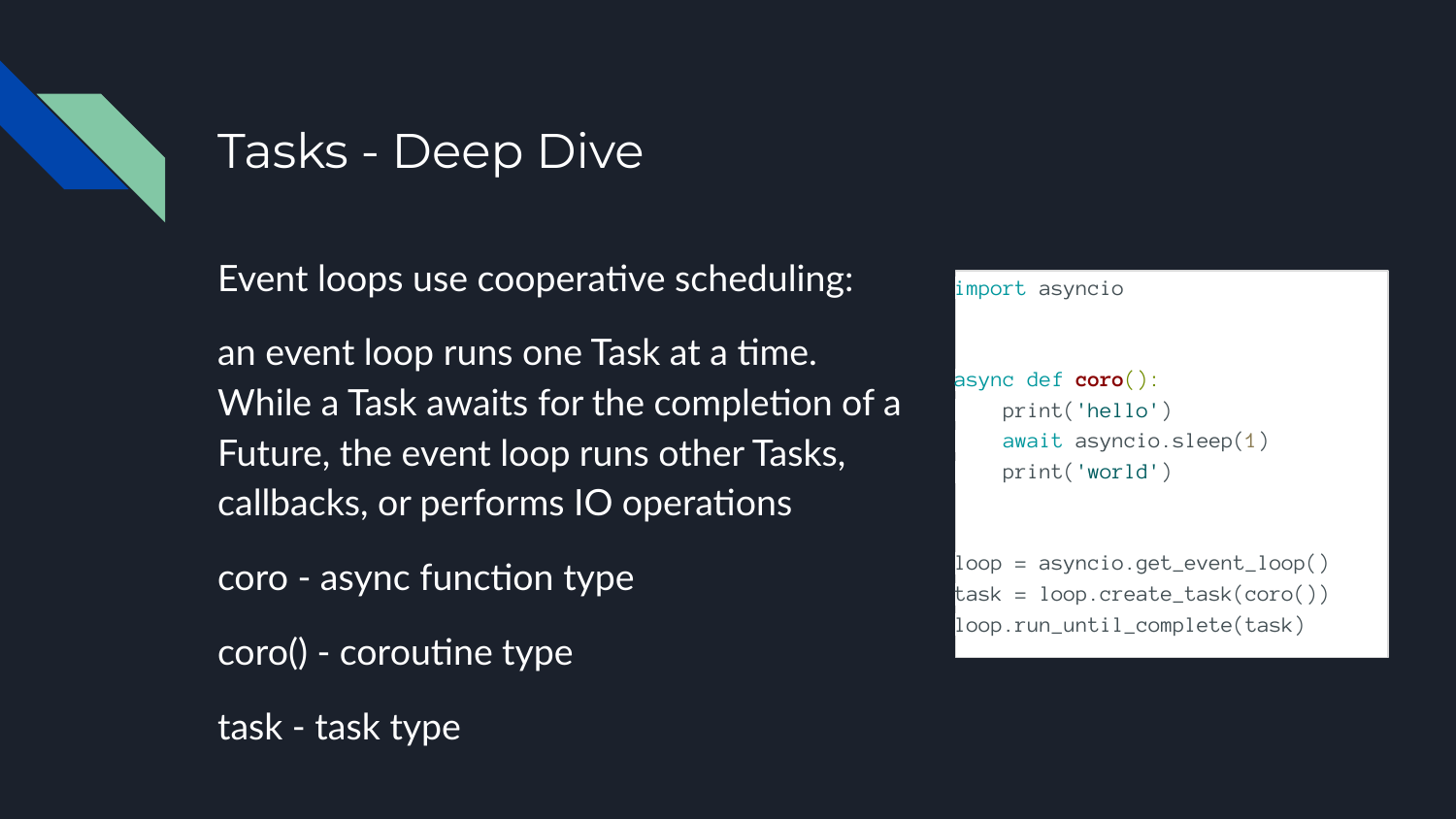

# Tasks - Deep Dive
Event loops use cooperative scheduling:
an event loop runs one Task at a time. While a Task awaits for the completion of a Future, the event loop runs other Tasks, callbacks, or performs IO operations
coro - async function type
coro() - coroutine type
task - task type
import asyncio
async def coro():
    print('hello')
    await asyncio.sleep(1)
    print('world')
loop = asyncio.get_event_loop()
task = loop.create_task(coro())
loop.run_until_complete(task)